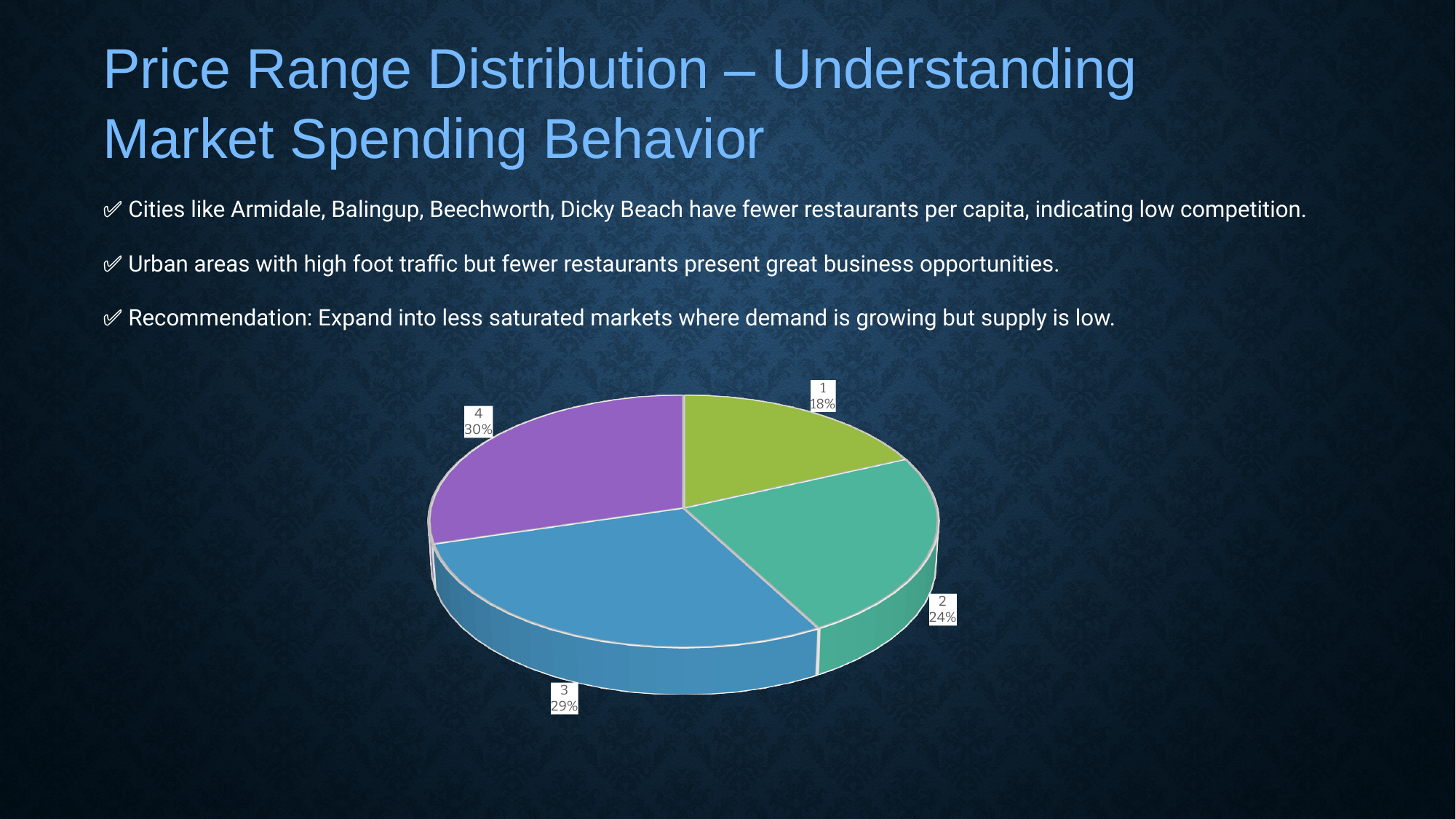

Price Range Distribution – Understanding Market Spending Behavior
✅ Cities like Armidale, Balingup, Beechworth, Dicky Beach have fewer restaurants per capita, indicating low competition.
✅ Urban areas with high foot traffic but fewer restaurants present great business opportunities.
✅ Recommendation: Expand into less saturated markets where demand is growing but supply is low.

[unsupported chart]